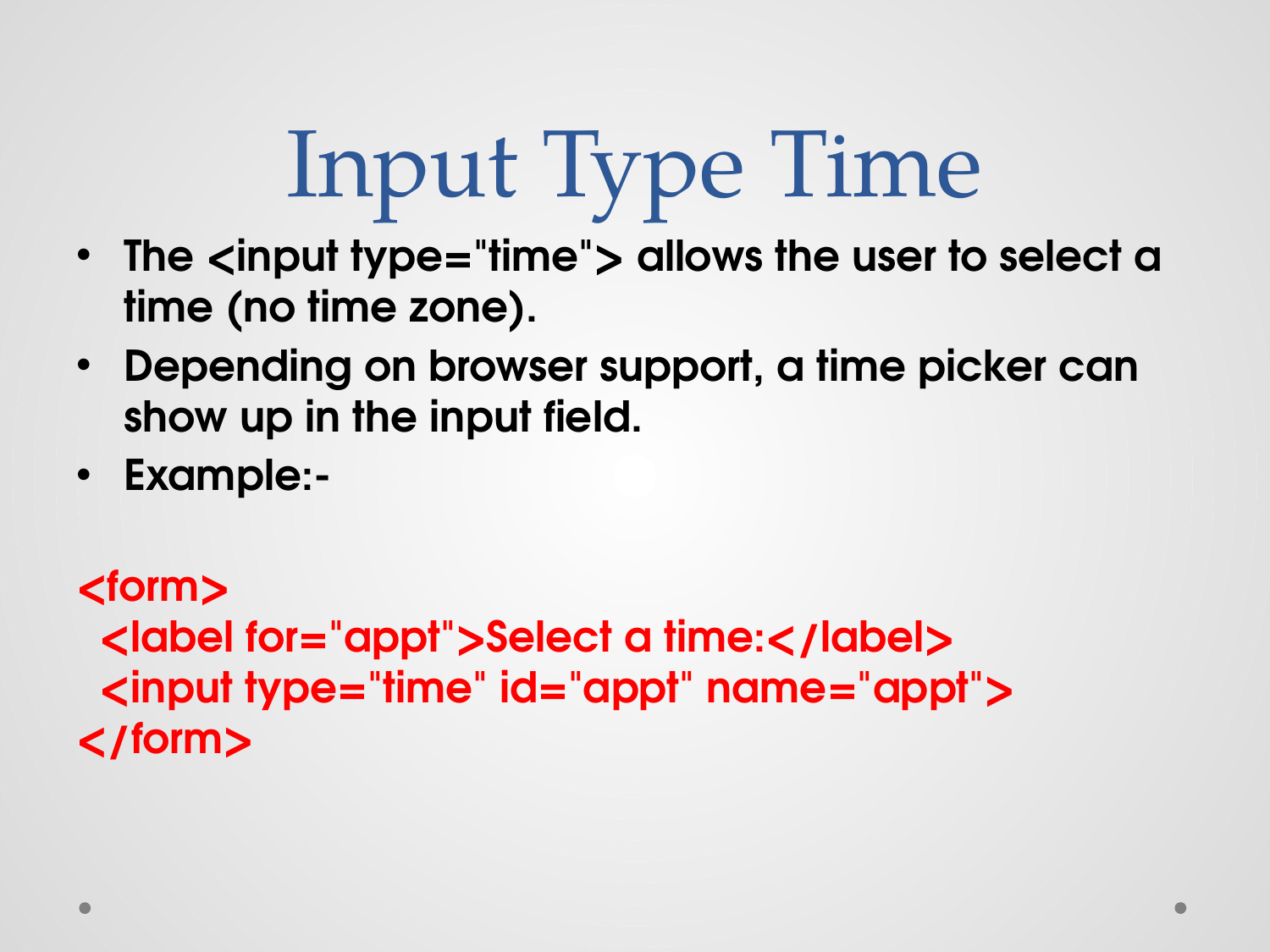

# Input Type Time
The <input type="time"> allows the user to select a time (no time zone).
Depending on browser support, a time picker can show up in the input field.
Example:-
<form>
  <label for="appt">Select a time:</label>
  <input type="time" id="appt" name="appt">
</form>